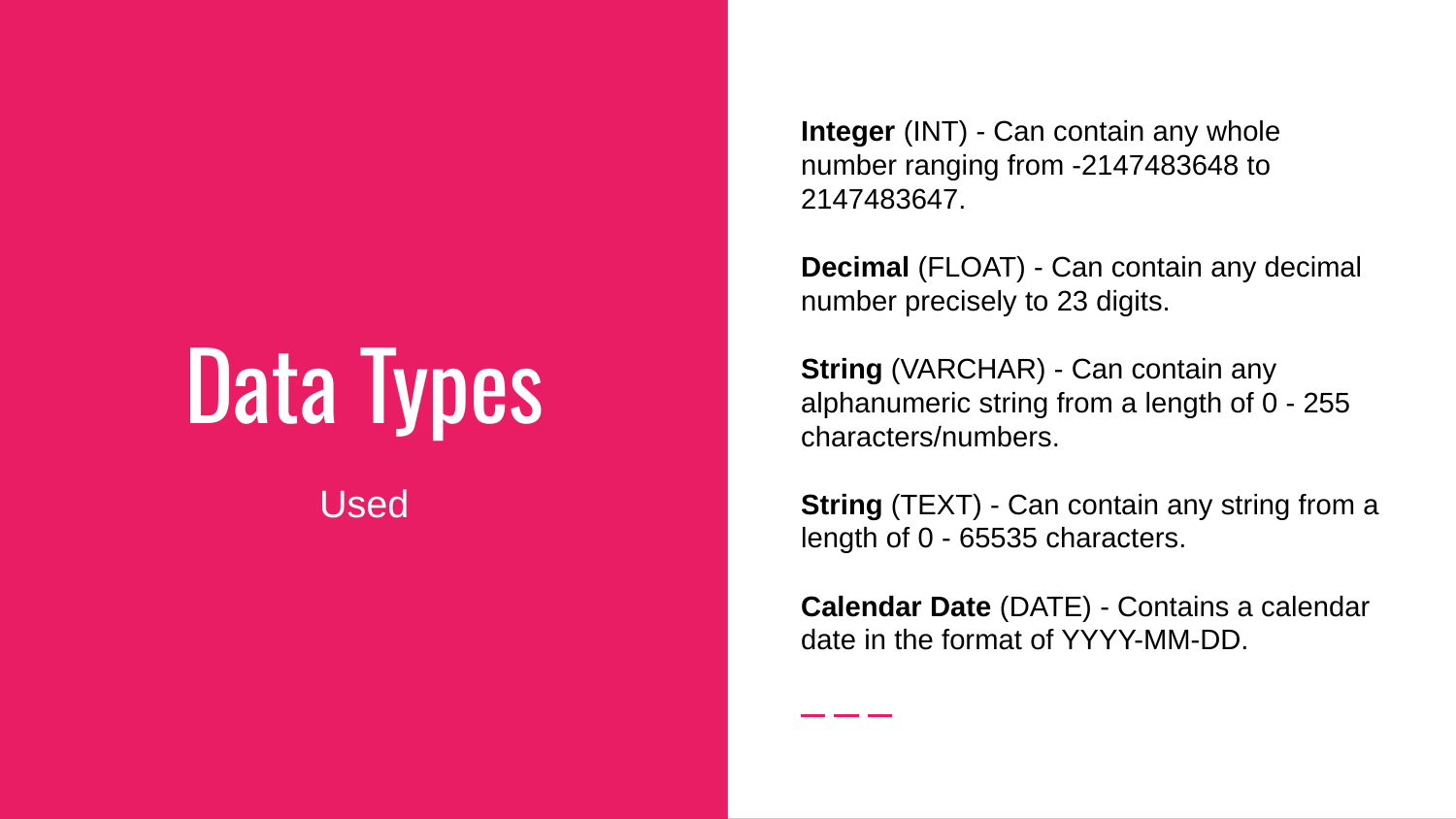

Integer (INT) - Can contain any whole number ranging from -2147483648 to 2147483647.

Decimal (FLOAT) - Can contain any decimal number precisely to 23 digits.

String (VARCHAR) - Can contain any alphanumeric string from a length of 0 - 255 characters/numbers.

String (TEXT) - Can contain any string from a length of 0 - 65535 characters.

Calendar Date (DATE) - Contains a calendar date in the format of YYYY-MM-DD.

# Data Types
Used